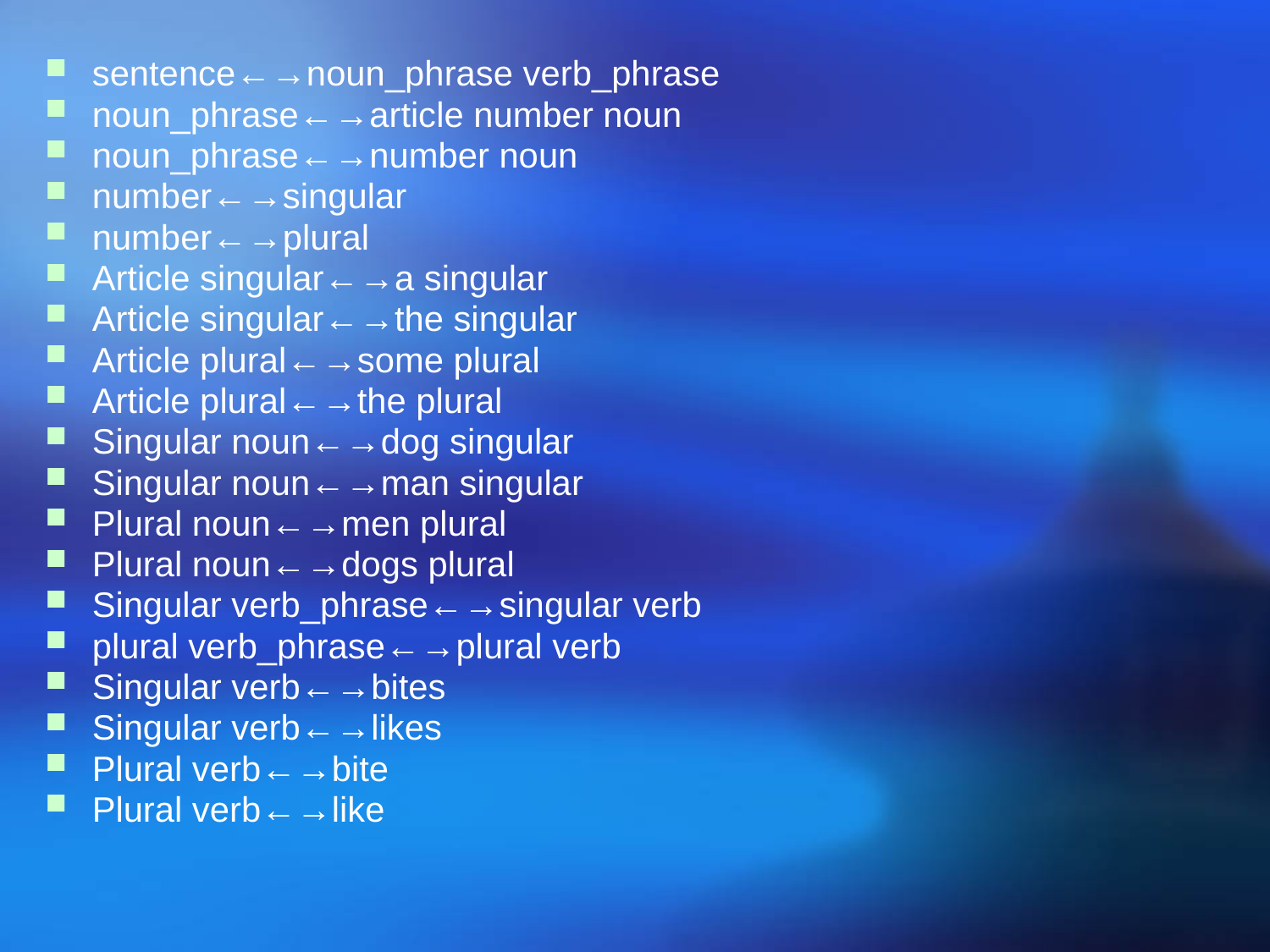

sentence←→noun_phrase verb_phrase
noun_phrase←→article number noun
noun_phrase←→number noun
number←→singular
number←→plural
Article singular←→a singular
Article singular←→the singular
Article plural←→some plural
Article plural←→the plural
Singular noun←→dog singular
Singular noun←→man singular
Plural noun←→men plural
Plural noun←→dogs plural
Singular verb_phrase←→singular verb
plural verb_phrase←→plural verb
Singular verb←→bites
Singular verb←→likes
Plural verb←→bite
Plural verb←→like